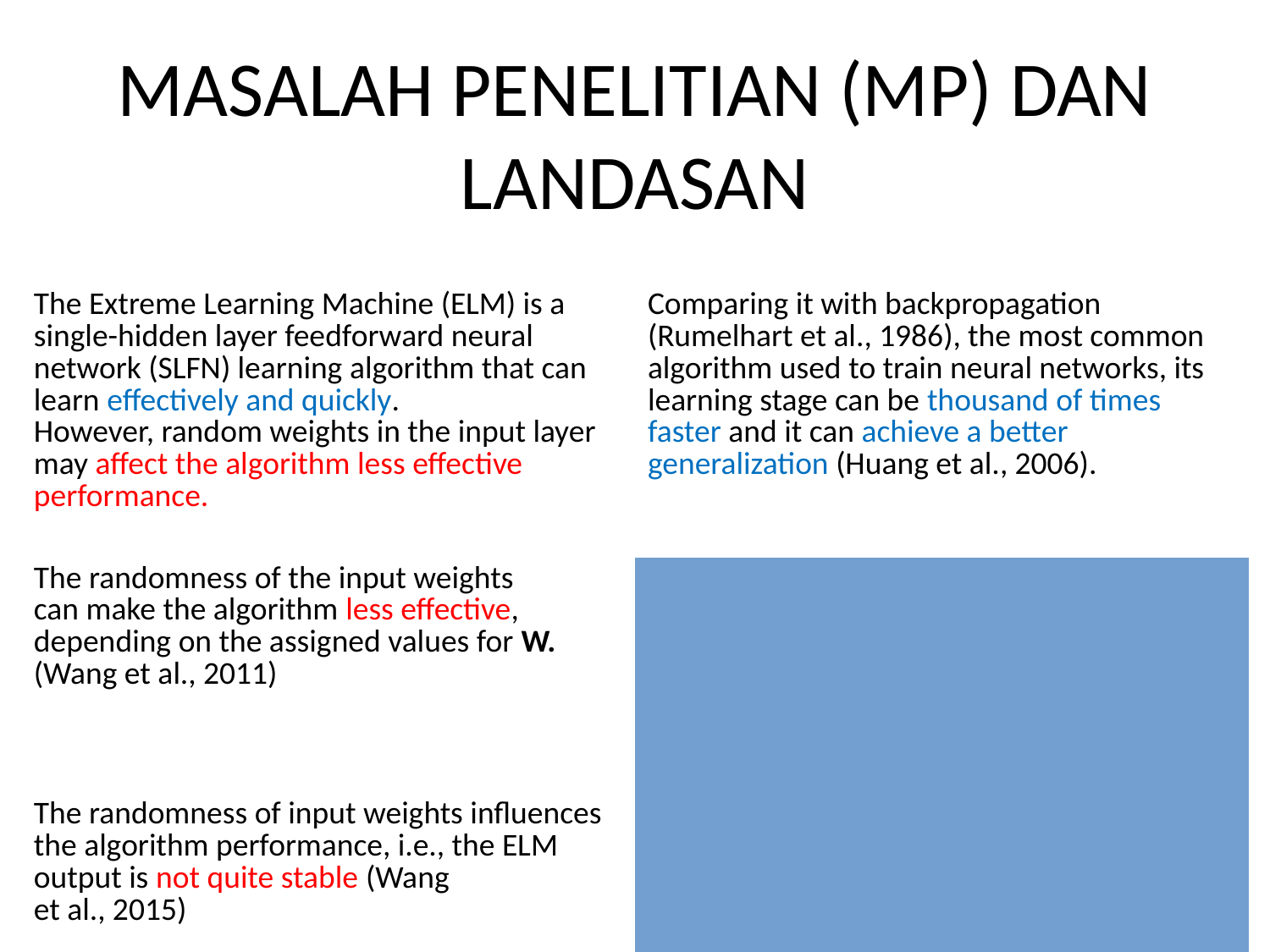

MASALAH PENELITIAN (MP) DAN LANDASAN
| MP | LANDASAN |
| --- | --- |
| The Extreme Learning Machine (ELM) is a single-hidden layer feedforward neural network (SLFN) learning algorithm that can learn effectively and quickly. However, random weights in the input layer may affect the algorithm less effective performance. | Comparing it with backpropagation (Rumelhart et al., 1986), the most common algorithm used to train neural networks, its learning stage can be thousand of times faster and it can achieve a better generalization (Huang et al., 2006). |
| The randomness of the input weights can make the algorithm less effective, depending on the assigned values for W. (Wang et al., 2011) |
| The randomness of input weights influences the algorithm performance, i.e., the ELM output is not quite stable (Wang et al., 2015) |